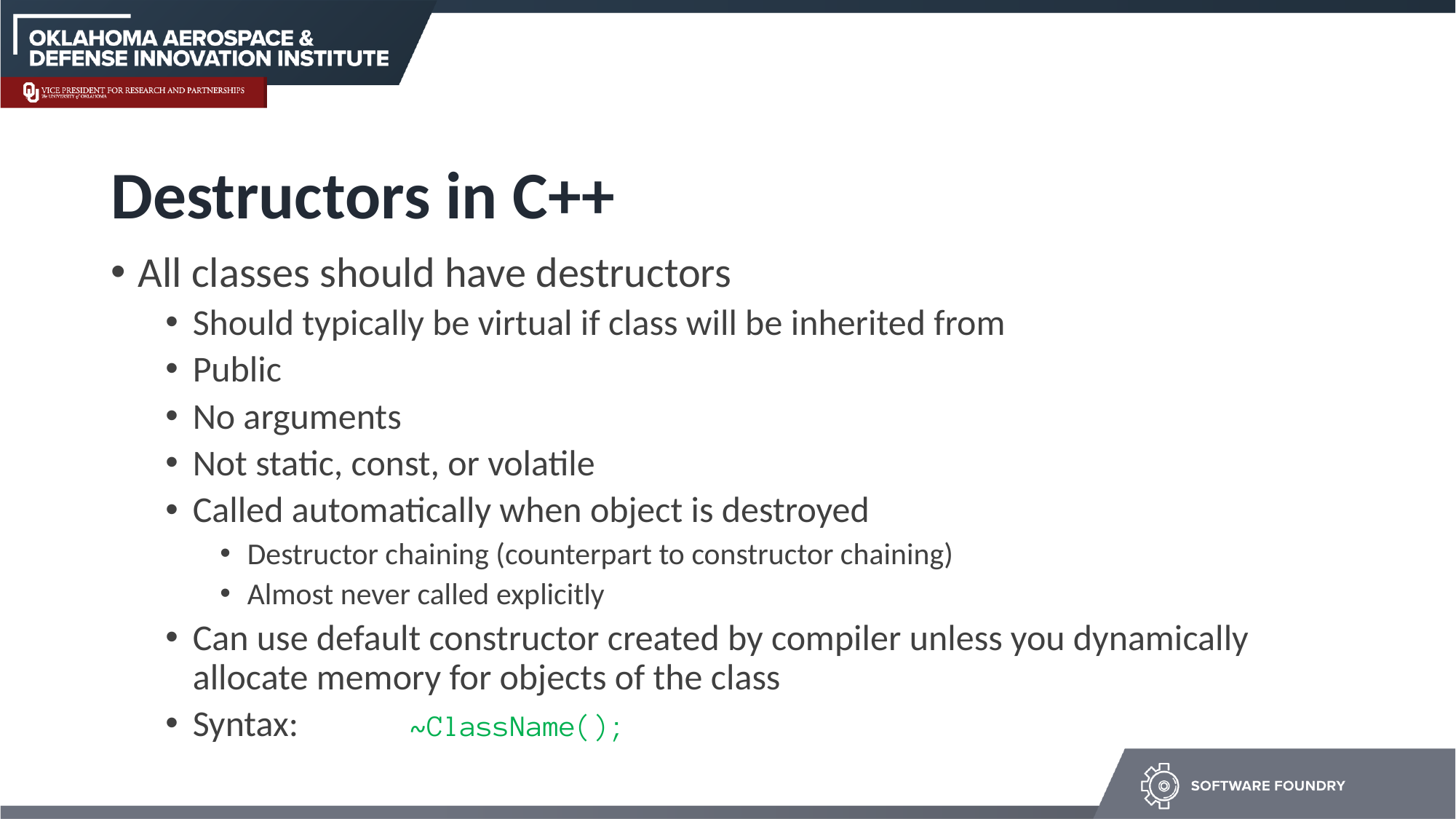

# Destructors in C++
All classes should have destructors
Should typically be virtual if class will be inherited from
Public
No arguments
Not static, const, or volatile
Called automatically when object is destroyed
Destructor chaining (counterpart to constructor chaining)
Almost never called explicitly
Can use default constructor created by compiler unless you dynamically allocate memory for objects of the class
Syntax: 	~ClassName();